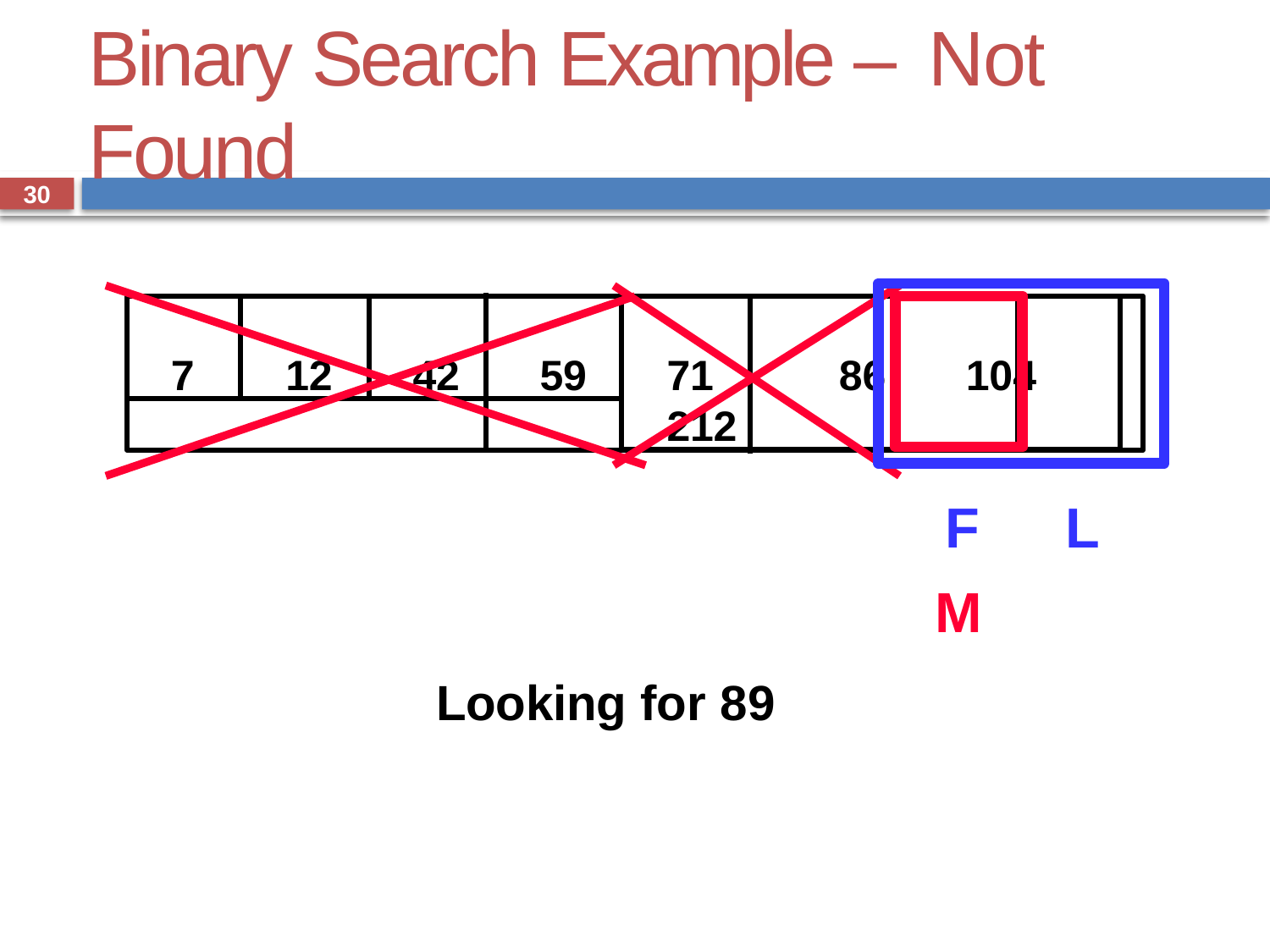

# Binary Search Example – Not Found
30

7

12

42

59

71	86	104	212

F	L
M
Looking for 89